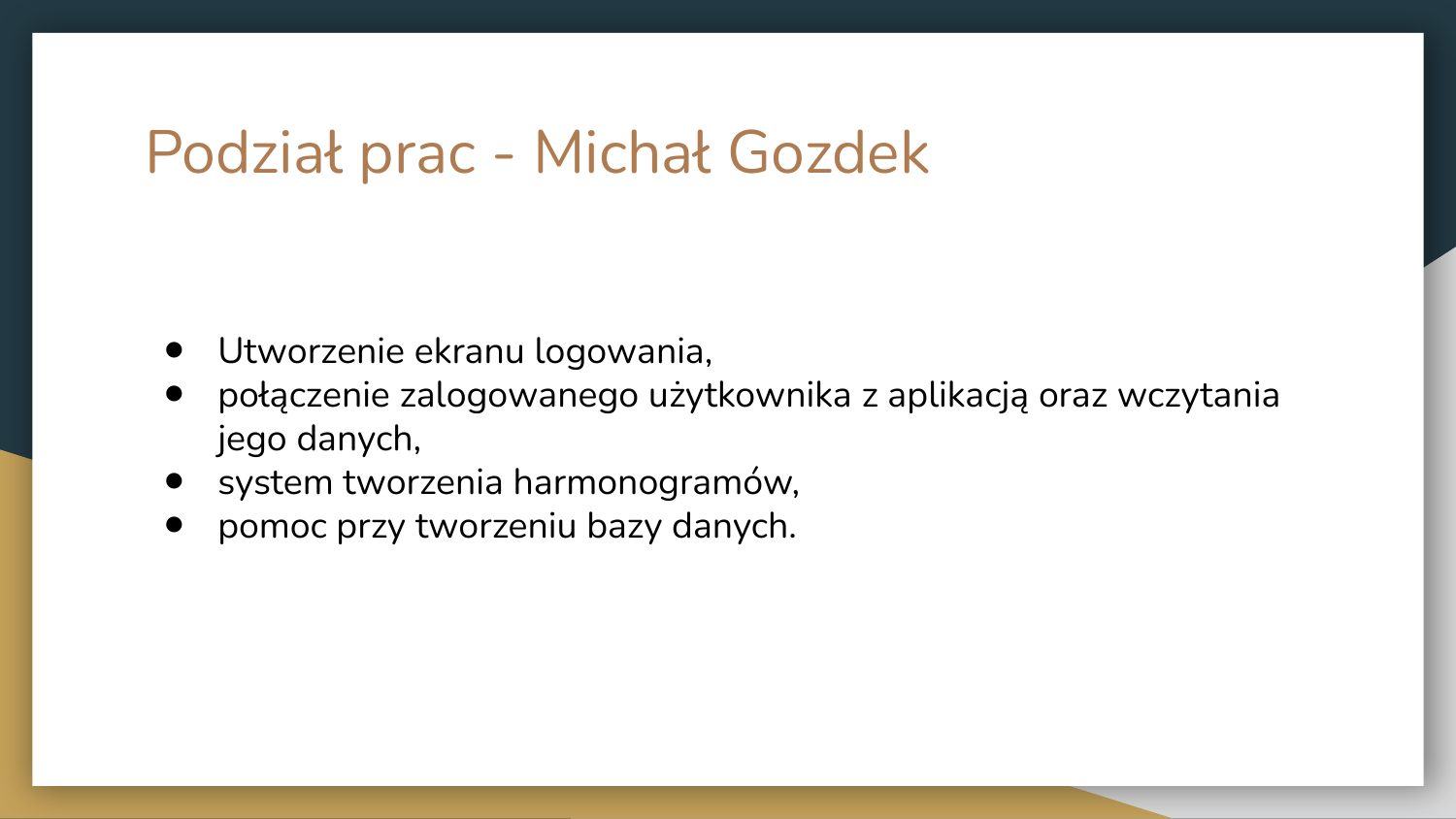

# Podział prac - Michał Gozdek
Utworzenie ekranu logowania,
połączenie zalogowanego użytkownika z aplikacją oraz wczytania jego danych,
system tworzenia harmonogramów,
pomoc przy tworzeniu bazy danych.